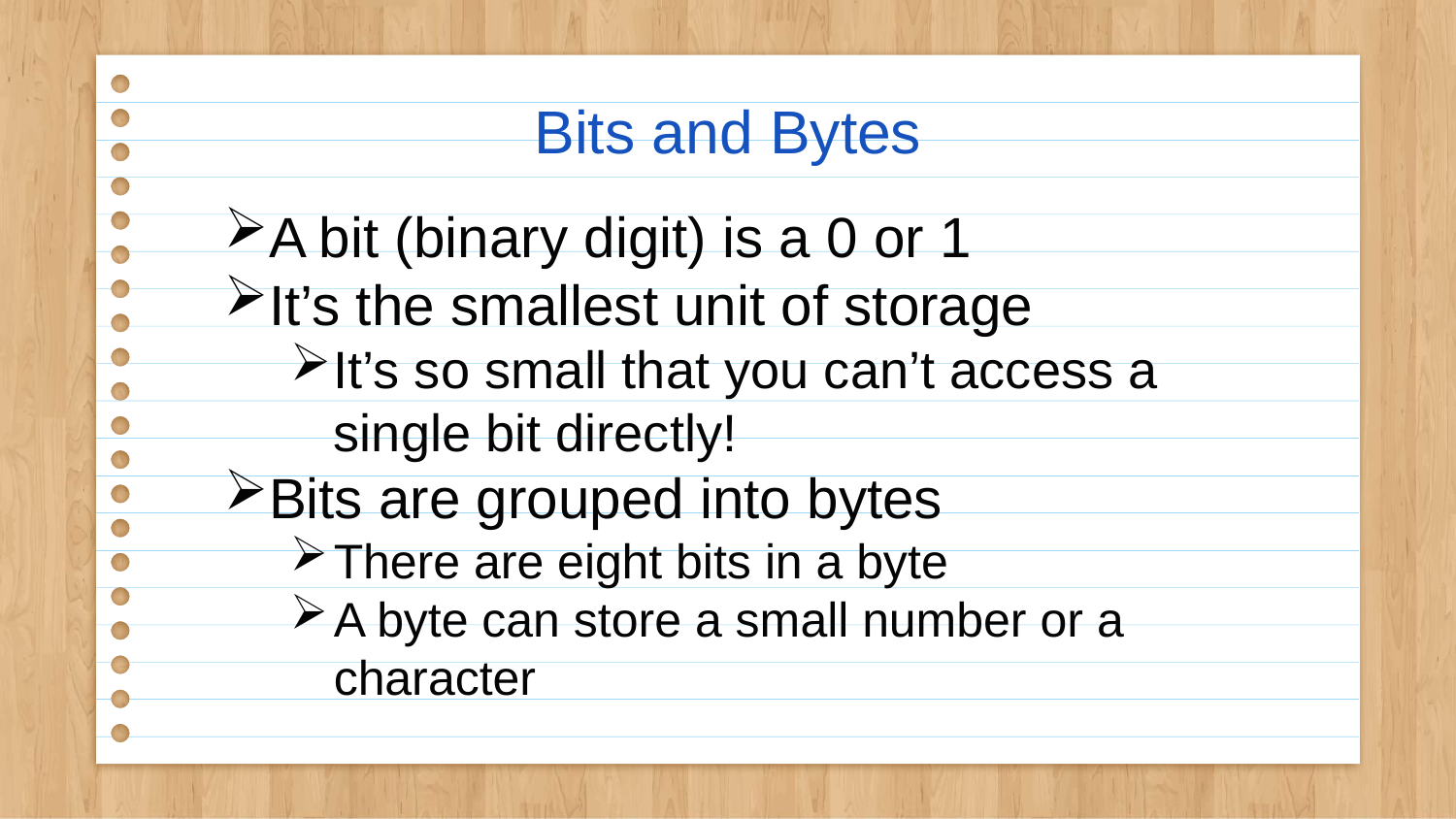

# Bits and Bytes
A bit (binary digit) is a 0 or 1
It’s the smallest unit of storage
It’s so small that you can’t access a single bit directly!
Bits are grouped into bytes
There are eight bits in a byte
A byte can store a small number or a character